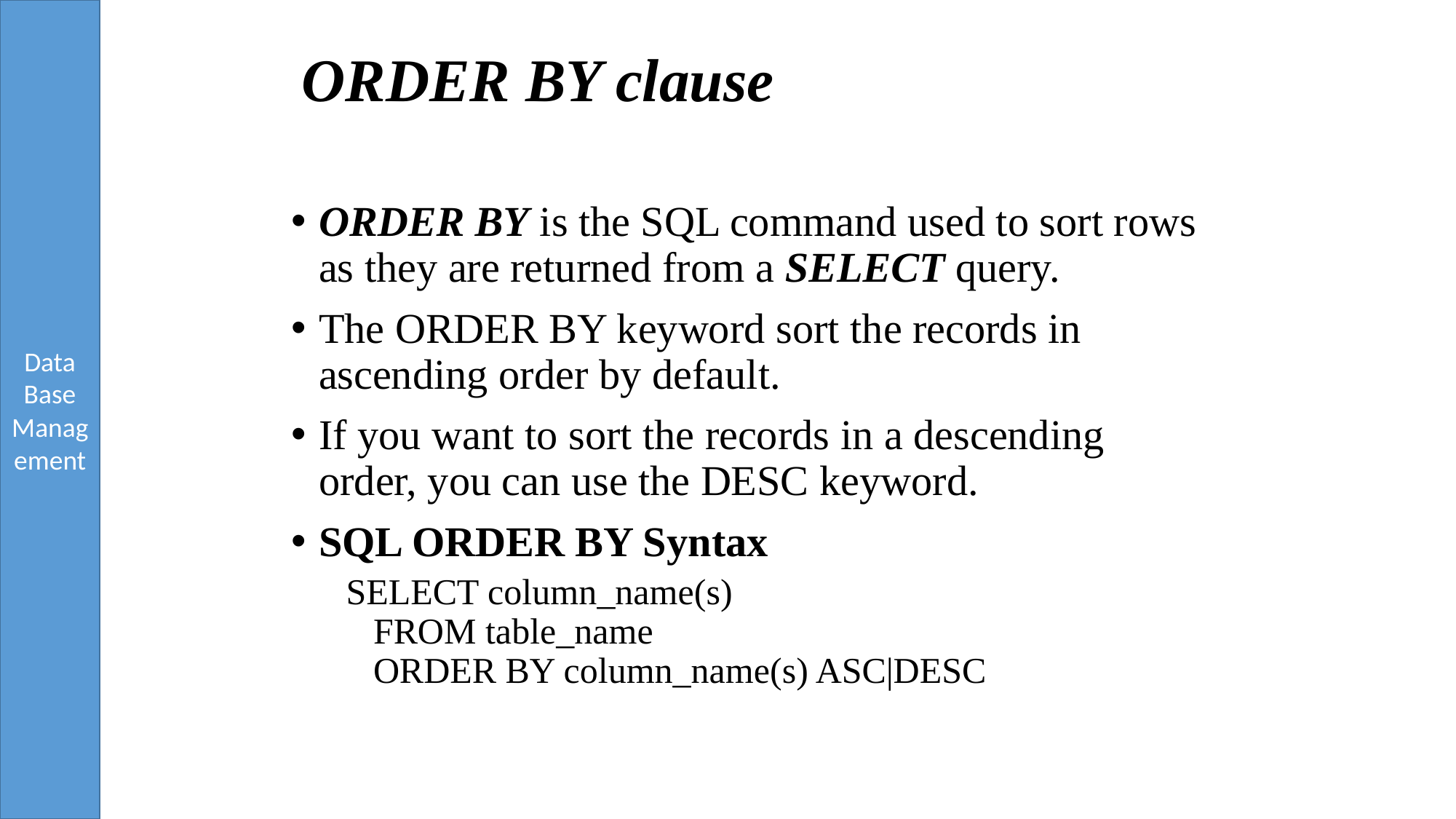

# ORDER BY clause
ORDER BY is the SQL command used to sort rows as they are returned from a SELECT query.
The ORDER BY keyword sort the records in ascending order by default.
If you want to sort the records in a descending order, you can use the DESC keyword.
SQL ORDER BY Syntax
SELECT column_name(s)
FROM table_name
ORDER BY column_name(s) ASC|DESC